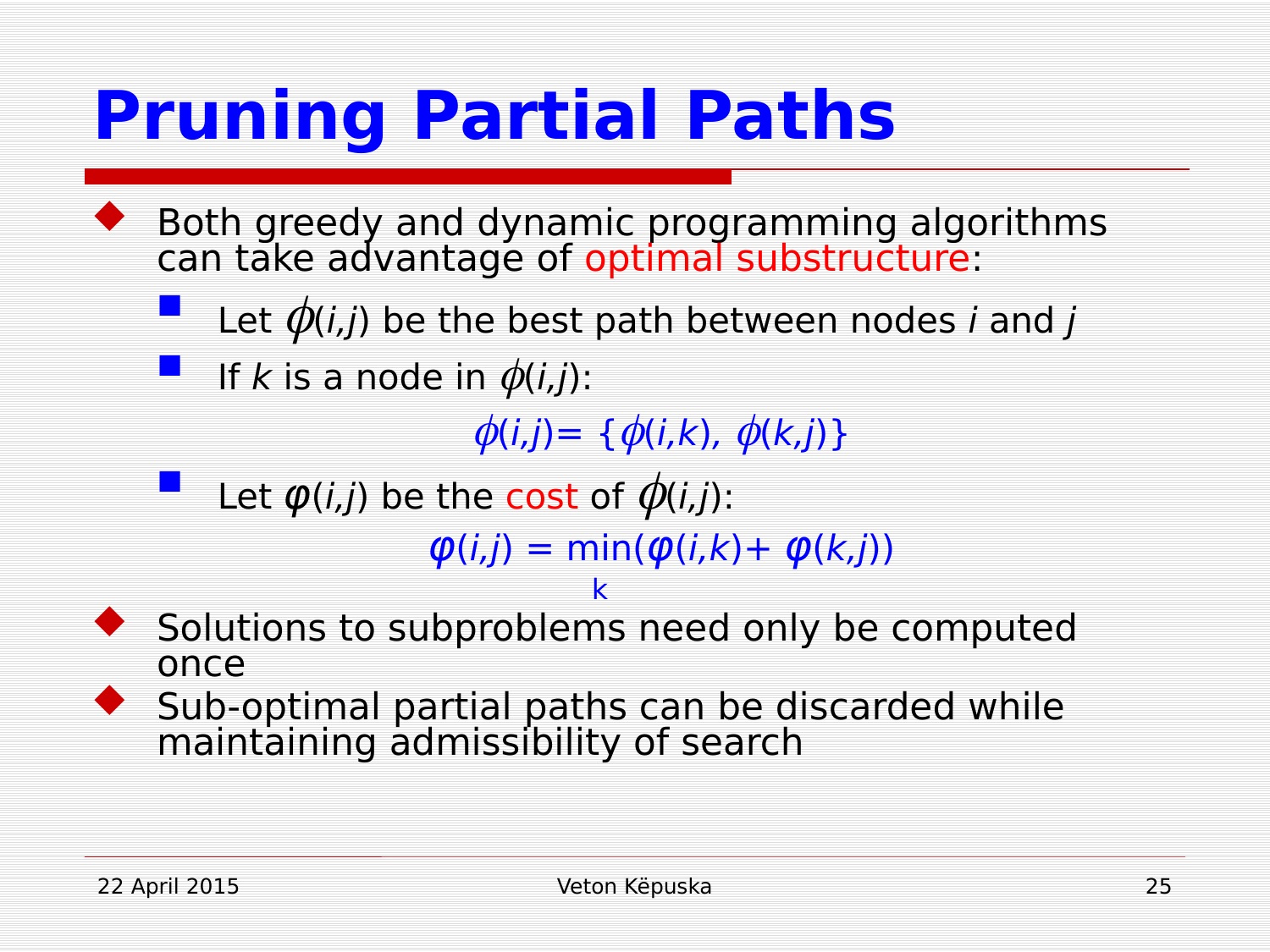

# Pruning Partial Paths
Both greedy and dynamic programming algorithms can take advantage of optimal substructure:
Let φ(i,j) be the best path between nodes i and j
If k is a node in φ(i,j):
φ(i,j)= {φ(i,k), φ(k,j)}
Let φ(i,j) be the cost of φ(i,j):
φ(i,j) = min(φ(i,k)+ φ(k,j))

Solutions to subproblems need only be computed once
Sub-optimal partial paths can be discarded while maintaining admissibility of search
k
22 April 2015
Veton Këpuska
25